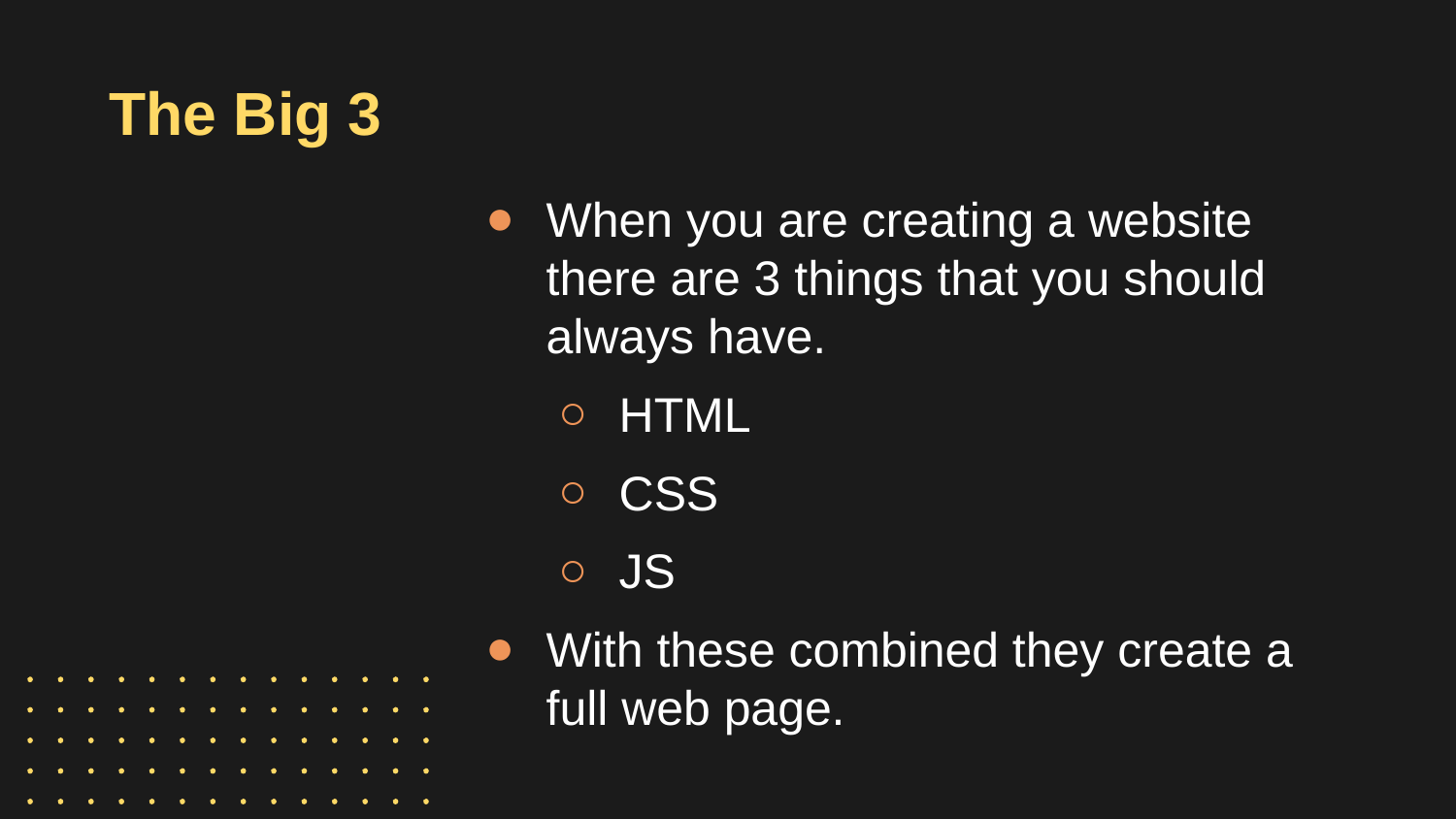

# The Big 3
When you are creating a website there are 3 things that you should always have.
HTML
CSS
JS
With these combined they create a full web page.